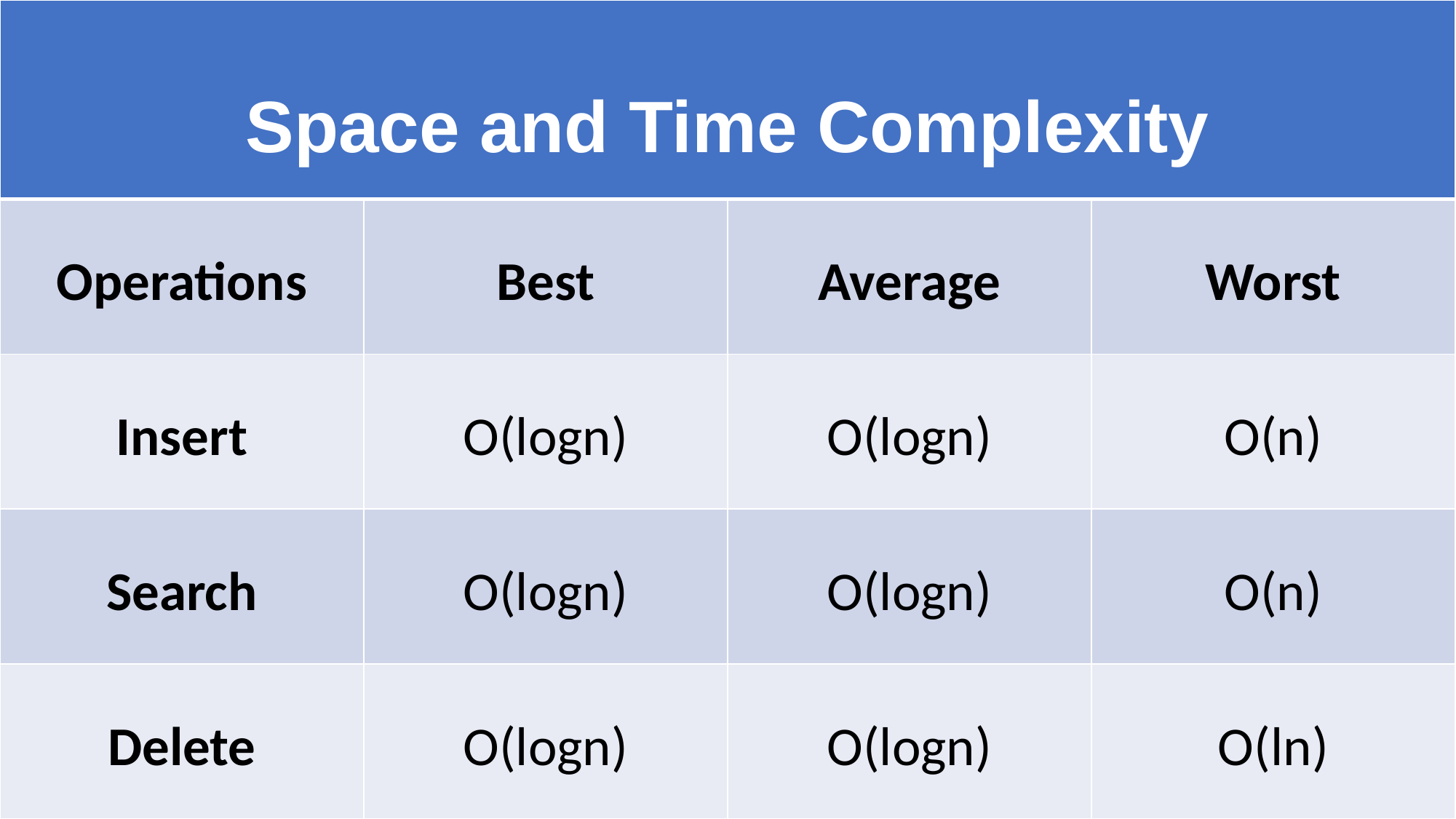

| Space and Time Complexity |  |  |  |
| --- | --- | --- | --- |
| Operations | Best | Average | Worst |
| Insert | O(logn) | O(logn) | O(n) |
| Search | O(logn) | O(logn) | O(n) |
| Delete | O(logn) | O(logn) | O(ln) |